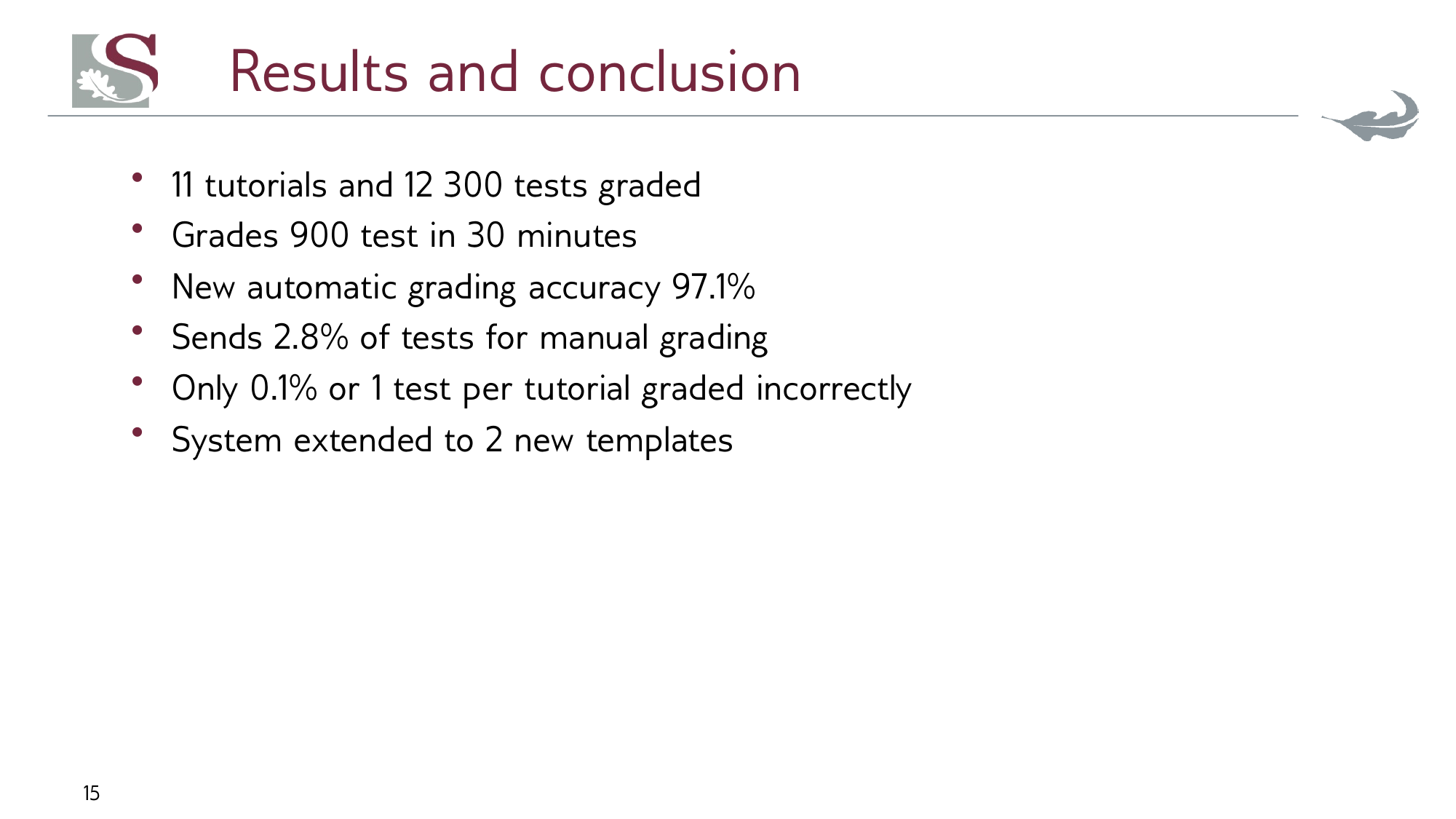

# Results and conclusion
11 tutorials and 12 300 tests graded
Grades 900 test in 30 minutes
New automatic grading accuracy 97.1%
Sends 2.8% of tests for manual grading
Only 0.1% or 1 test per tutorial graded incorrectly
System extended to 2 new templates
15